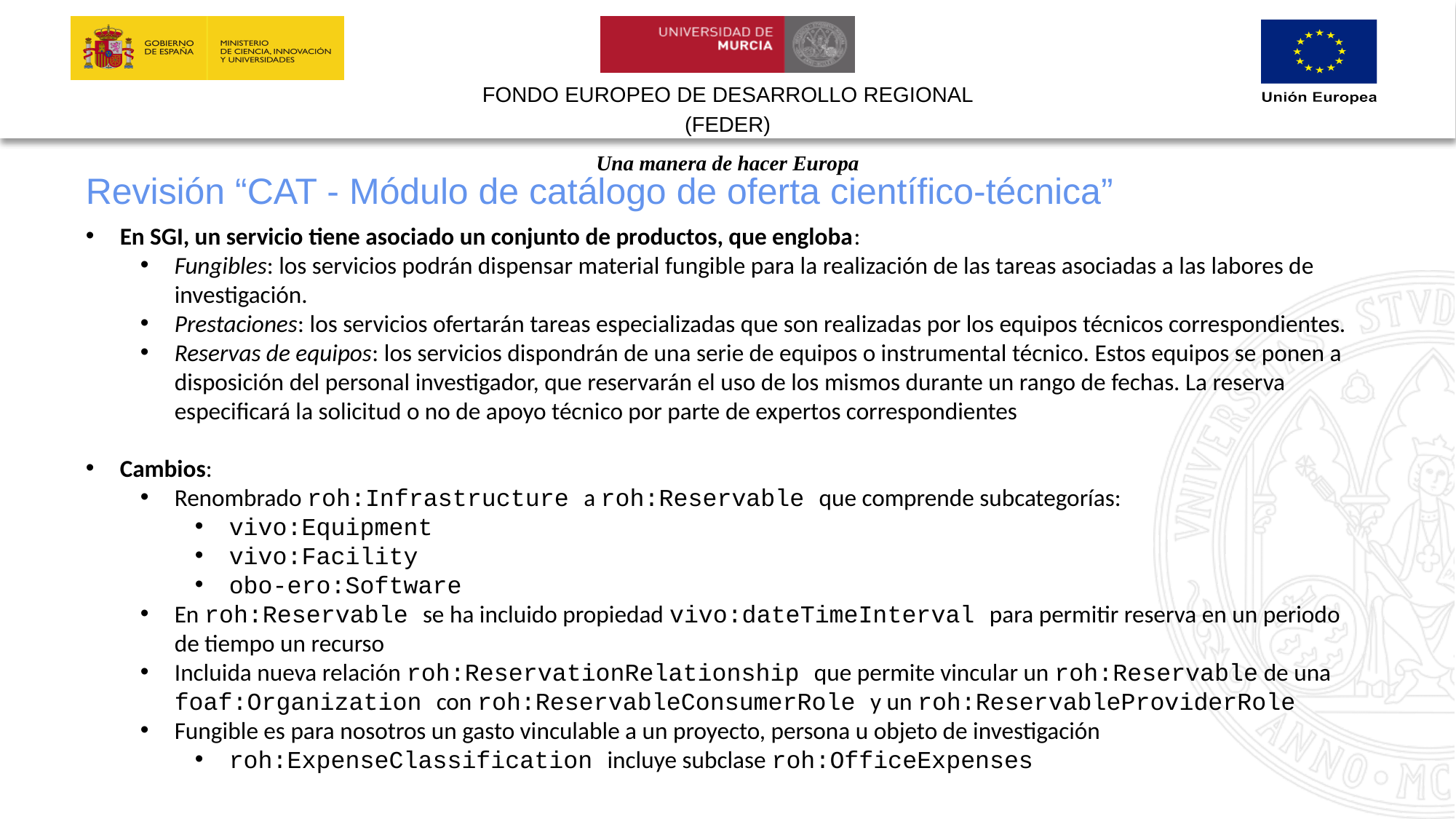

Revisión “CAT - Módulo de catálogo de oferta científico-técnica”

En SGI, un servicio tiene asociado un conjunto de productos, que engloba:
Fungibles: los servicios podrán dispensar material fungible para la realización de las tareas asociadas a las labores de investigación.
Prestaciones: los servicios ofertarán tareas especializadas que son realizadas por los equipos técnicos correspondientes.
Reservas de equipos: los servicios dispondrán de una serie de equipos o instrumental técnico. Estos equipos se ponen a disposición del personal investigador, que reservarán el uso de los mismos durante un rango de fechas. La reserva especificará la solicitud o no de apoyo técnico por parte de expertos correspondientes

Cambios:
Renombrado roh:Infrastructure a roh:Reservable que comprende subcategorías:
vivo:Equipment
vivo:Facility
obo-ero:Software
En roh:Reservable se ha incluido propiedad vivo:dateTimeInterval para permitir reserva en un periodo de tiempo un recurso
Incluida nueva relación roh:ReservationRelationship que permite vincular un roh:Reservable de una foaf:Organization con roh:ReservableConsumerRole y un roh:ReservableProviderRole
Fungible es para nosotros un gasto vinculable a un proyecto, persona u objeto de investigación
roh:ExpenseClassification incluye subclase roh:OfficeExpenses